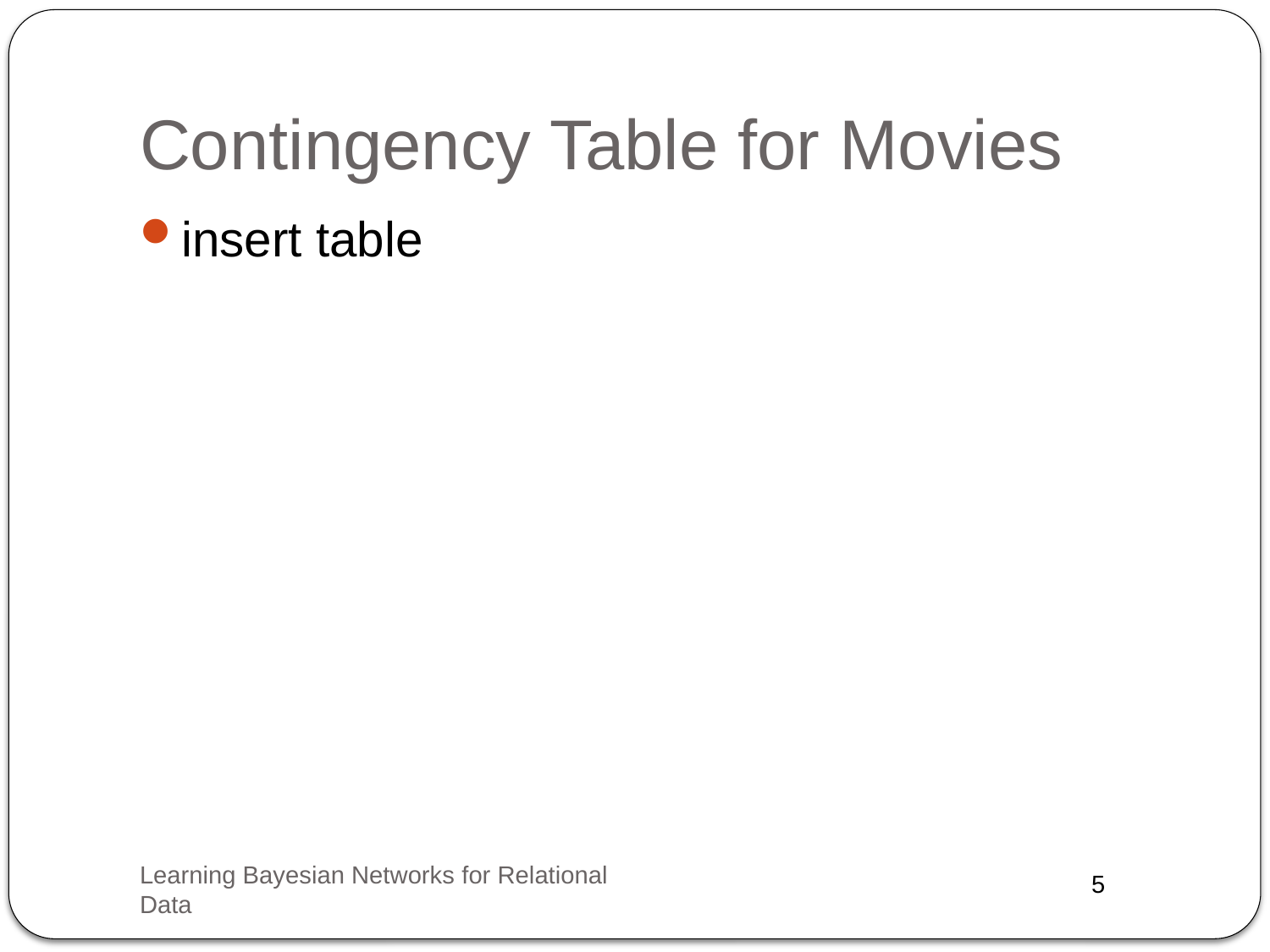

# Contingency Table for Movies
insert table
Learning Bayesian Networks for Relational Data